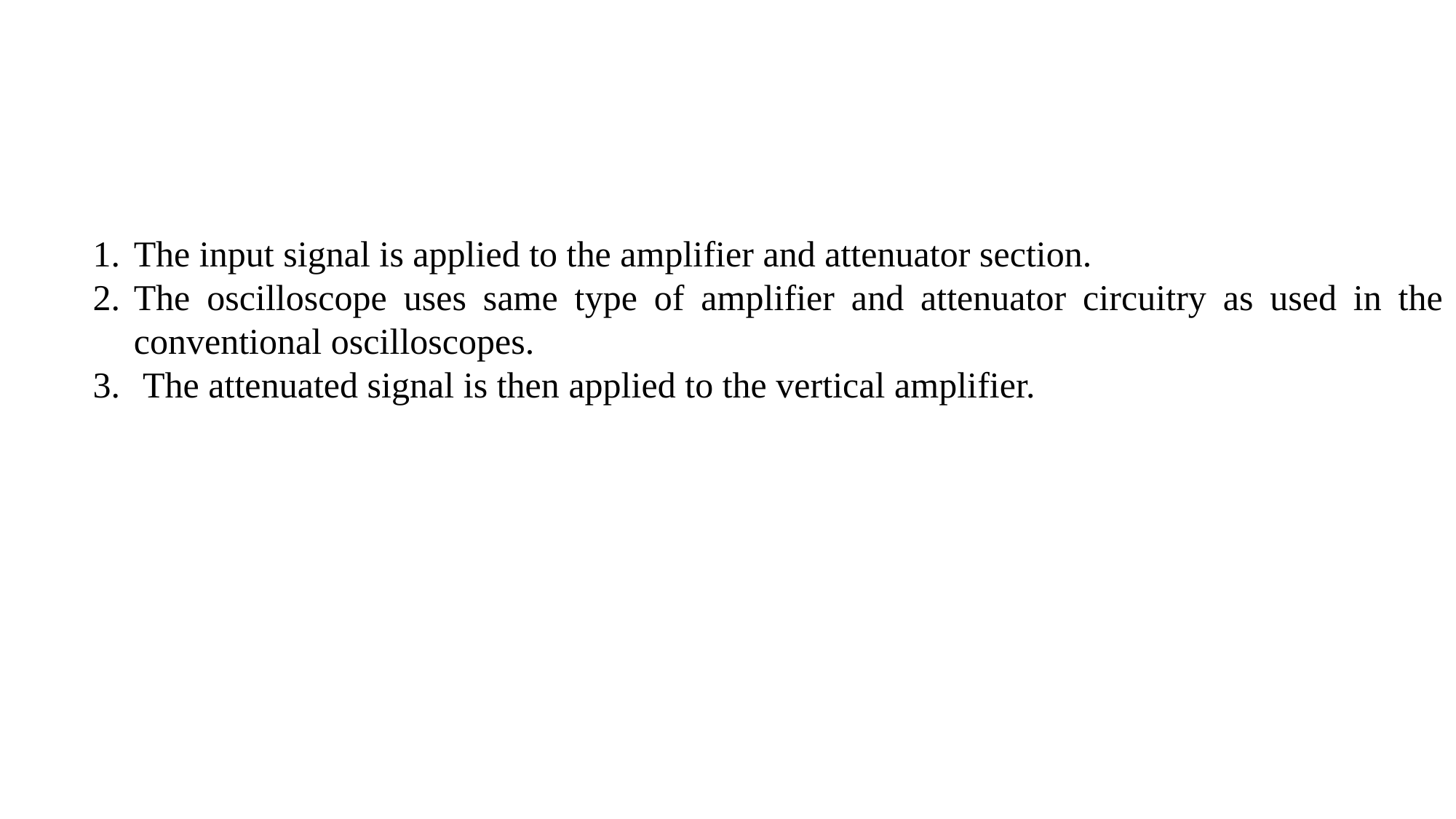

#
The input signal is applied to the amplifier and attenuator section.
The oscilloscope uses same type of amplifier and attenuator circuitry as used in the conventional oscilloscopes.
 The attenuated signal is then applied to the vertical amplifier.